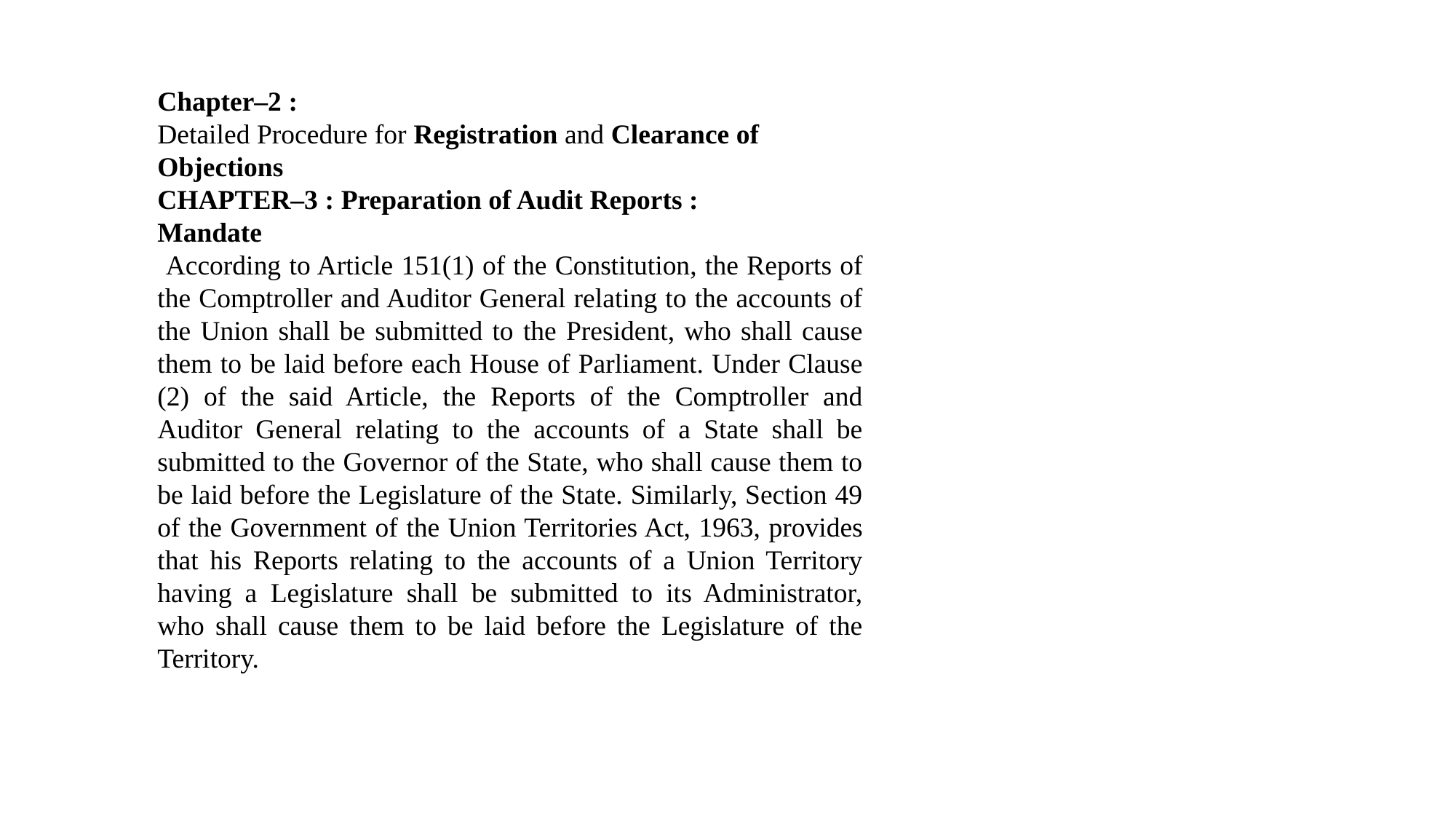

Chapter–2 :
Detailed Procedure for Registration and Clearance of Objections
CHAPTER–3 : Preparation of Audit Reports :
Mandate
 According to Article 151(1) of the Constitution, the Reports of the Comptroller and Auditor General relating to the accounts of the Union shall be submitted to the President, who shall cause them to be laid before each House of Parliament. Under Clause (2) of the said Article, the Reports of the Comptroller and Auditor General relating to the accounts of a State shall be submitted to the Governor of the State, who shall cause them to be laid before the Legislature of the State. Similarly, Section 49 of the Government of the Union Territories Act, 1963, provides that his Reports relating to the accounts of a Union Territory having a Legislature shall be submitted to its Administrator, who shall cause them to be laid before the Legislature of the Territory.